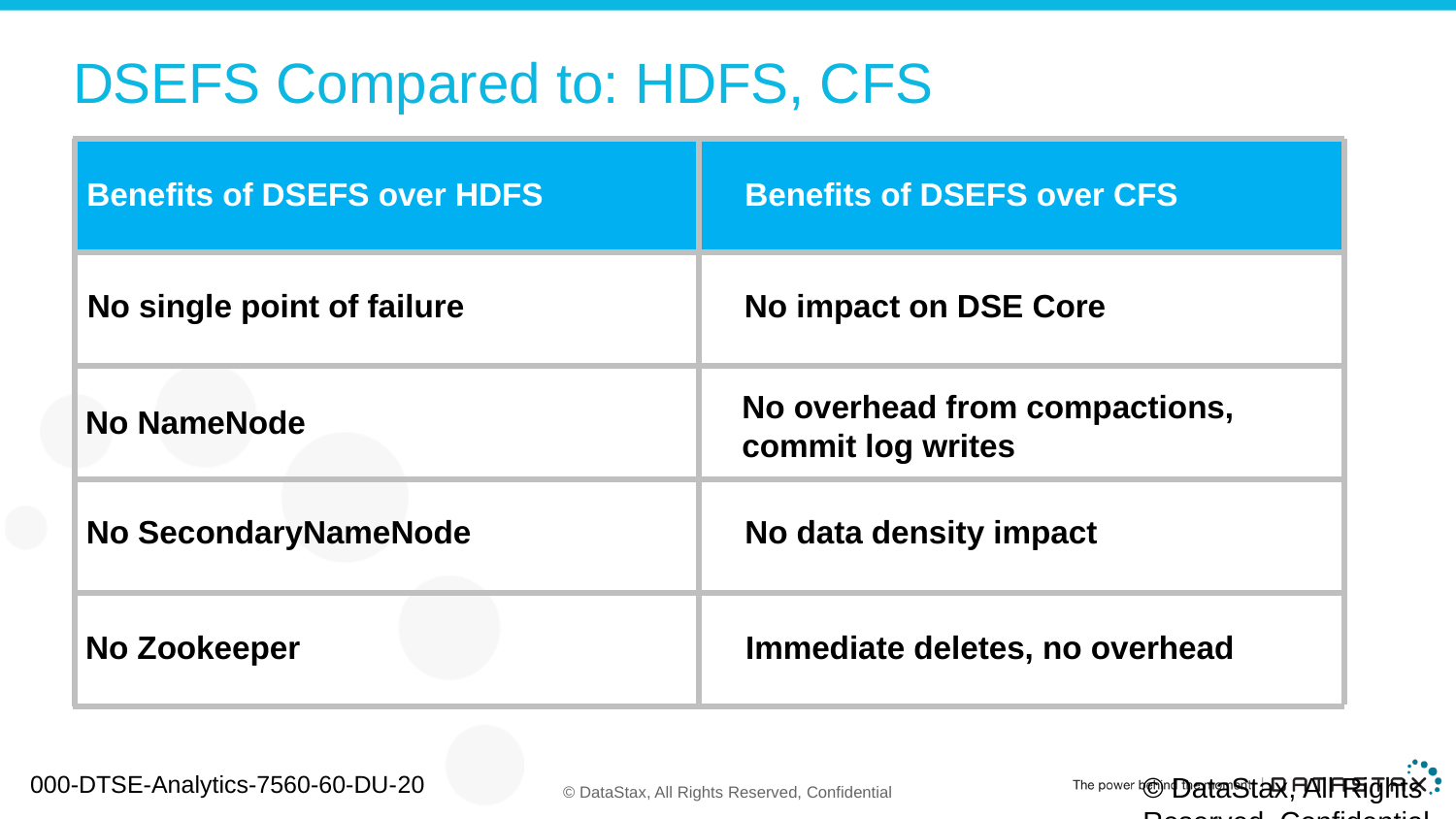

# DSEFS Compared to: HDFS, CFS

Benefits of DSEFS over HDFS
Benefits of DSEFS over CFS
No single point of failure
No impact on DSE Core
No overhead from compactions, commit log writes
No NameNode
No SecondaryNameNode
No data density impact
No Zookeeper
Immediate deletes, no overhead
000-DTSE-Analytics-7560-60-DU-20
© DataStax, All Rights Reserved. Confidential.